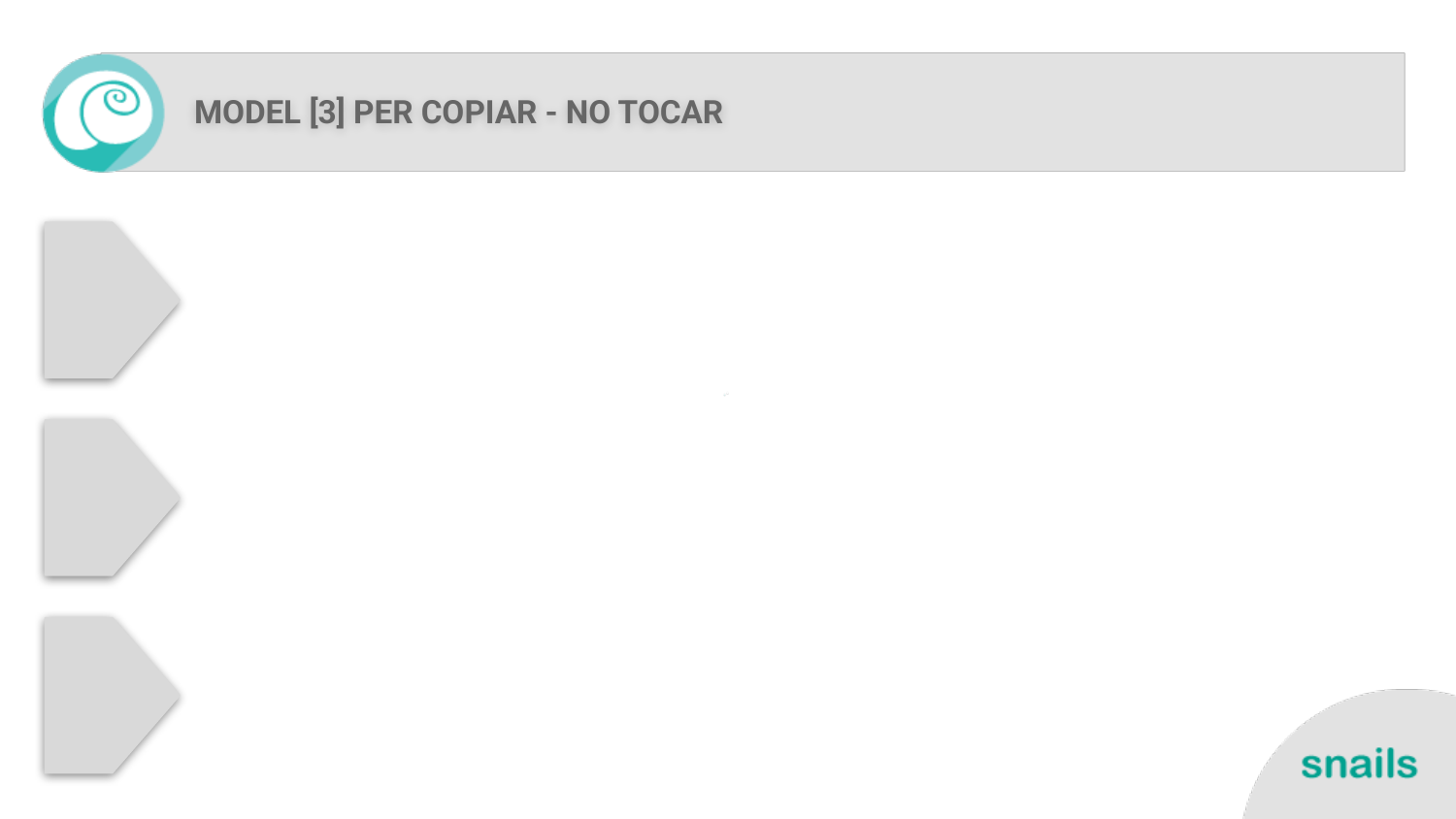

# MODEL [3] PER COPIAR - NO TOCAR